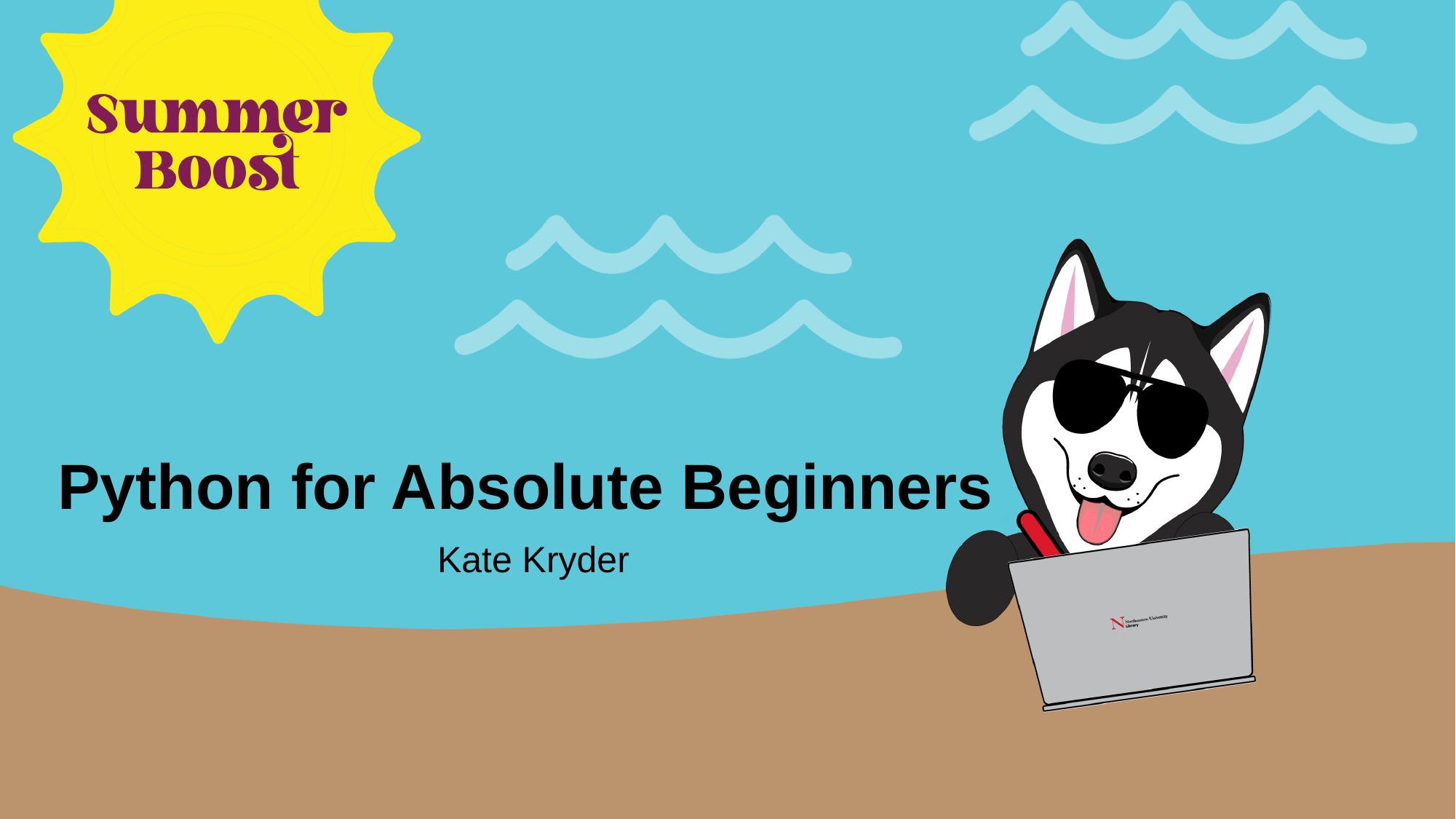

# Python for Absolute Beginners
Kate Kryder